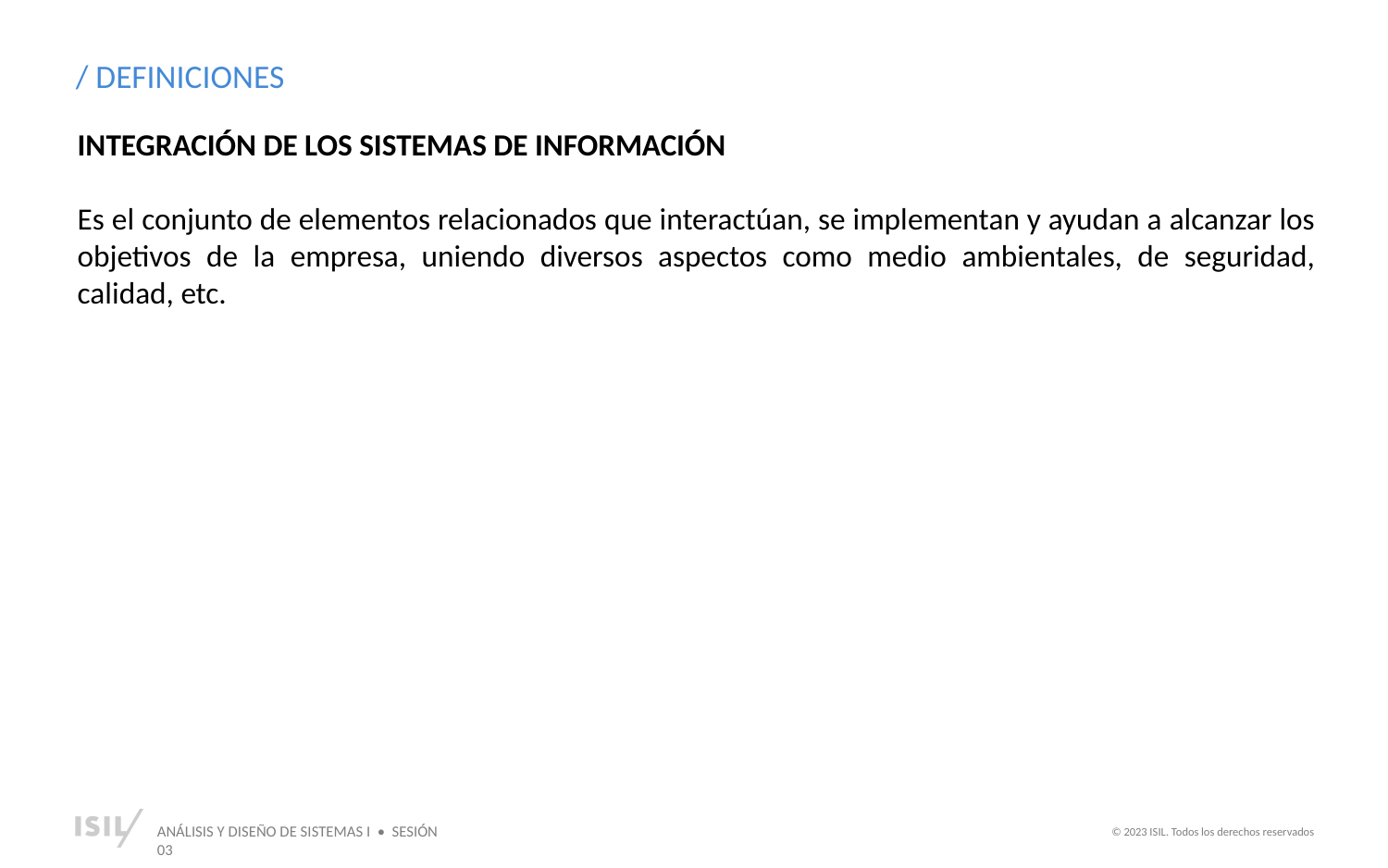

/ DEFINICIONES
INTEGRACIÓN DE LOS SISTEMAS DE INFORMACIÓN

Es el conjunto de elementos relacionados que interactúan, se implementan y ayudan a alcanzar los objetivos de la empresa, uniendo diversos aspectos como medio ambientales, de seguridad, calidad, etc.